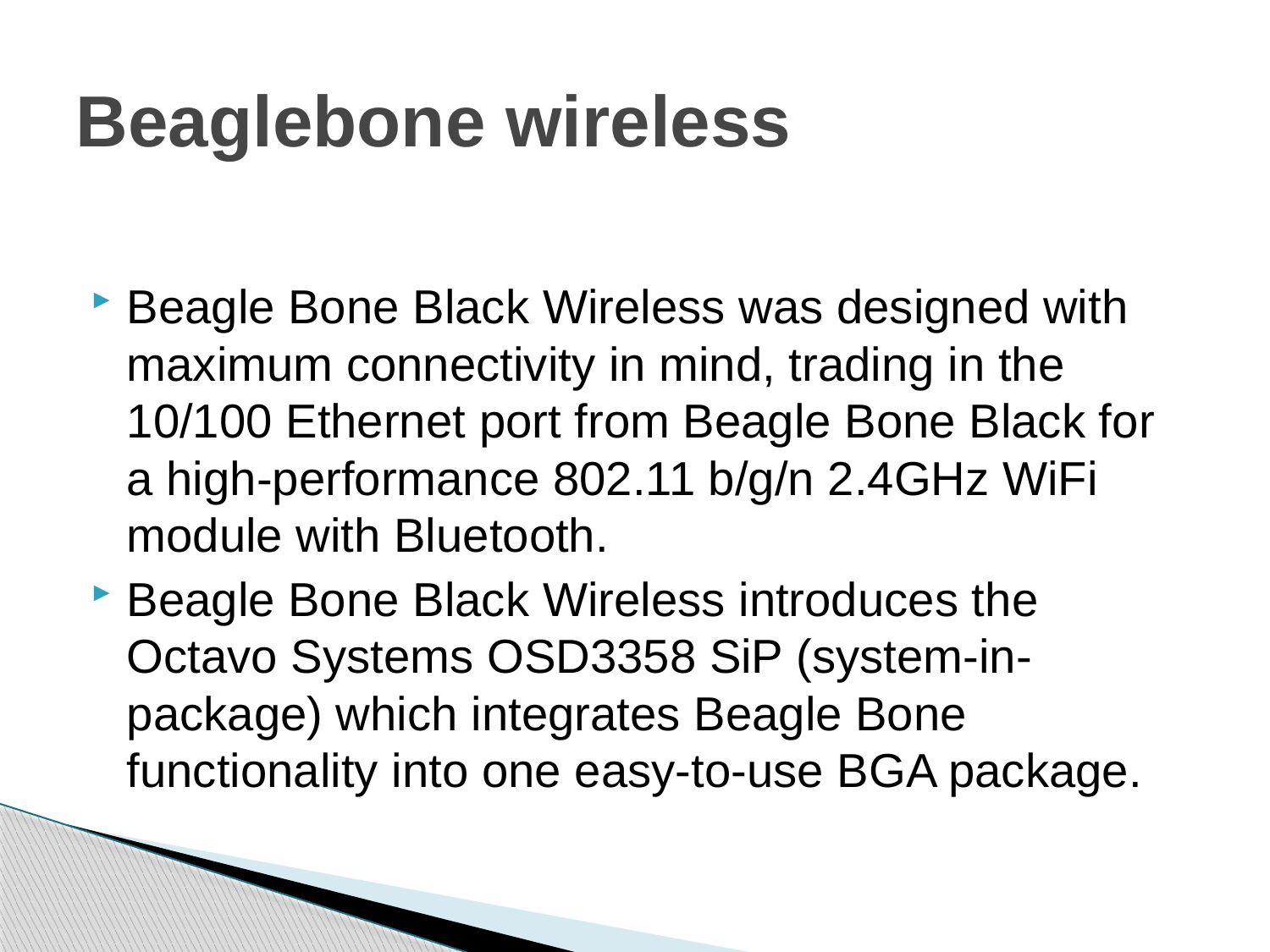

# Beaglebone wireless

Beagle Bone Black Wireless was designed with maximum connectivity in mind, trading in the 10/100 Ethernet port from Beagle Bone Black for a high-performance 802.11 b/g/n 2.4GHz WiFi module with Bluetooth.
Beagle Bone Black Wireless introduces the Octavo Systems OSD3358 SiP (system-in-package) which integrates Beagle Bone functionality into one easy-to-use BGA package.